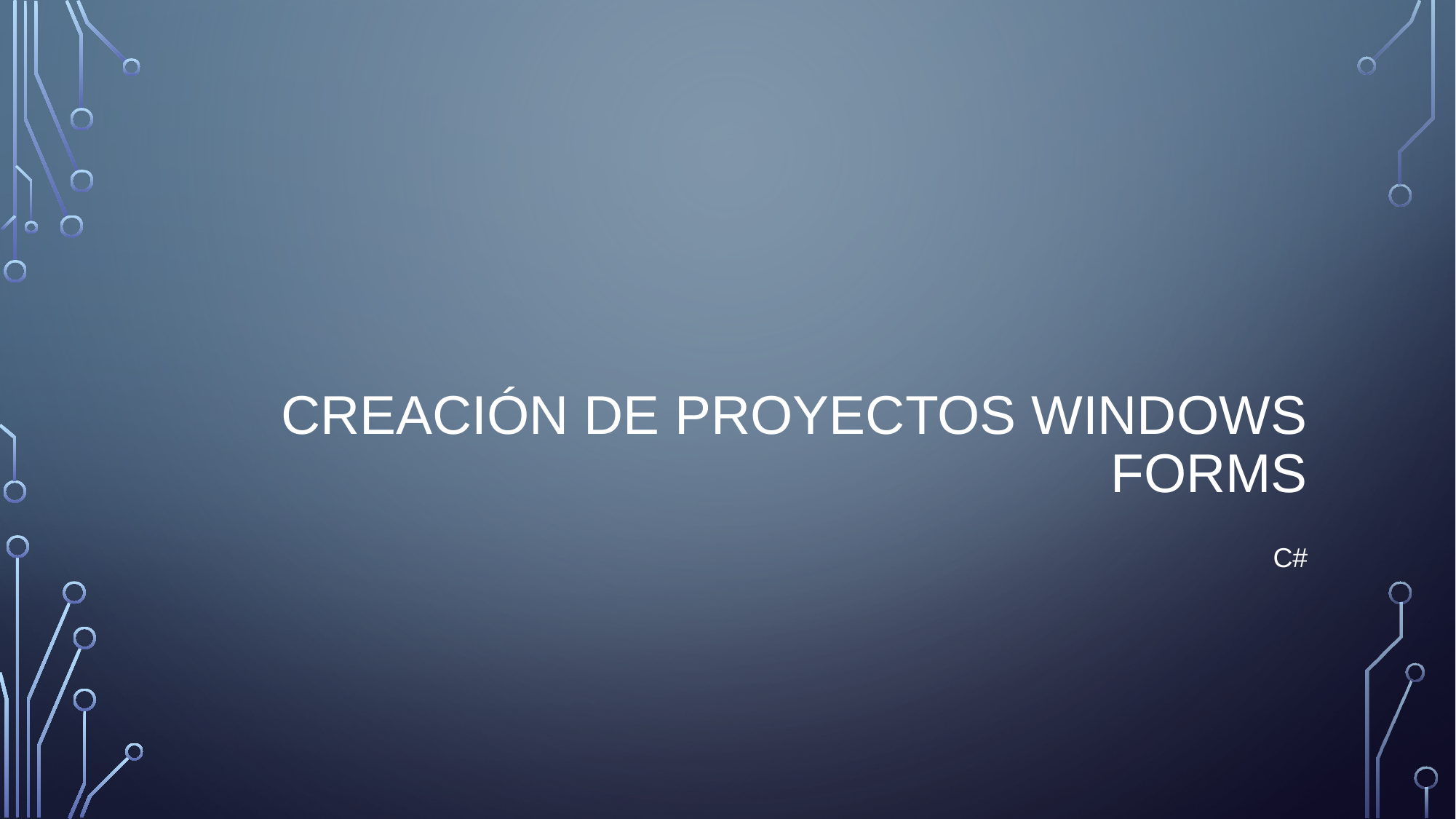

# Creación de proyectos Windows forms
C#